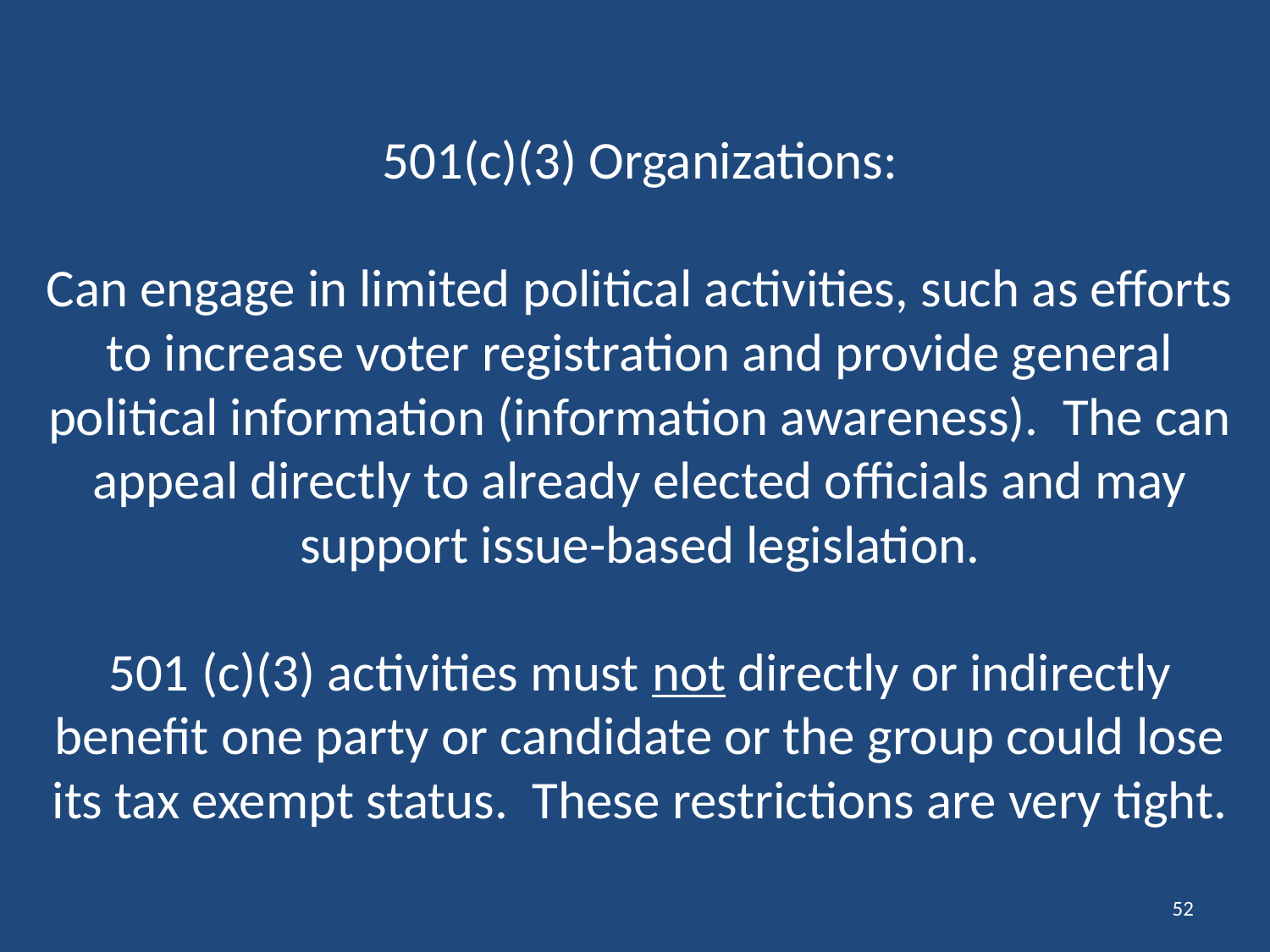

# 501(c)(3) Organizations: Can engage in limited political activities, such as efforts to increase voter registration and provide general political information (information awareness).  The can appeal directly to already elected officials and may support issue-based legislation. 501 (c)(3) activities must not directly or indirectly benefit one party or candidate or the group could lose its tax exempt status.  These restrictions are very tight.
52